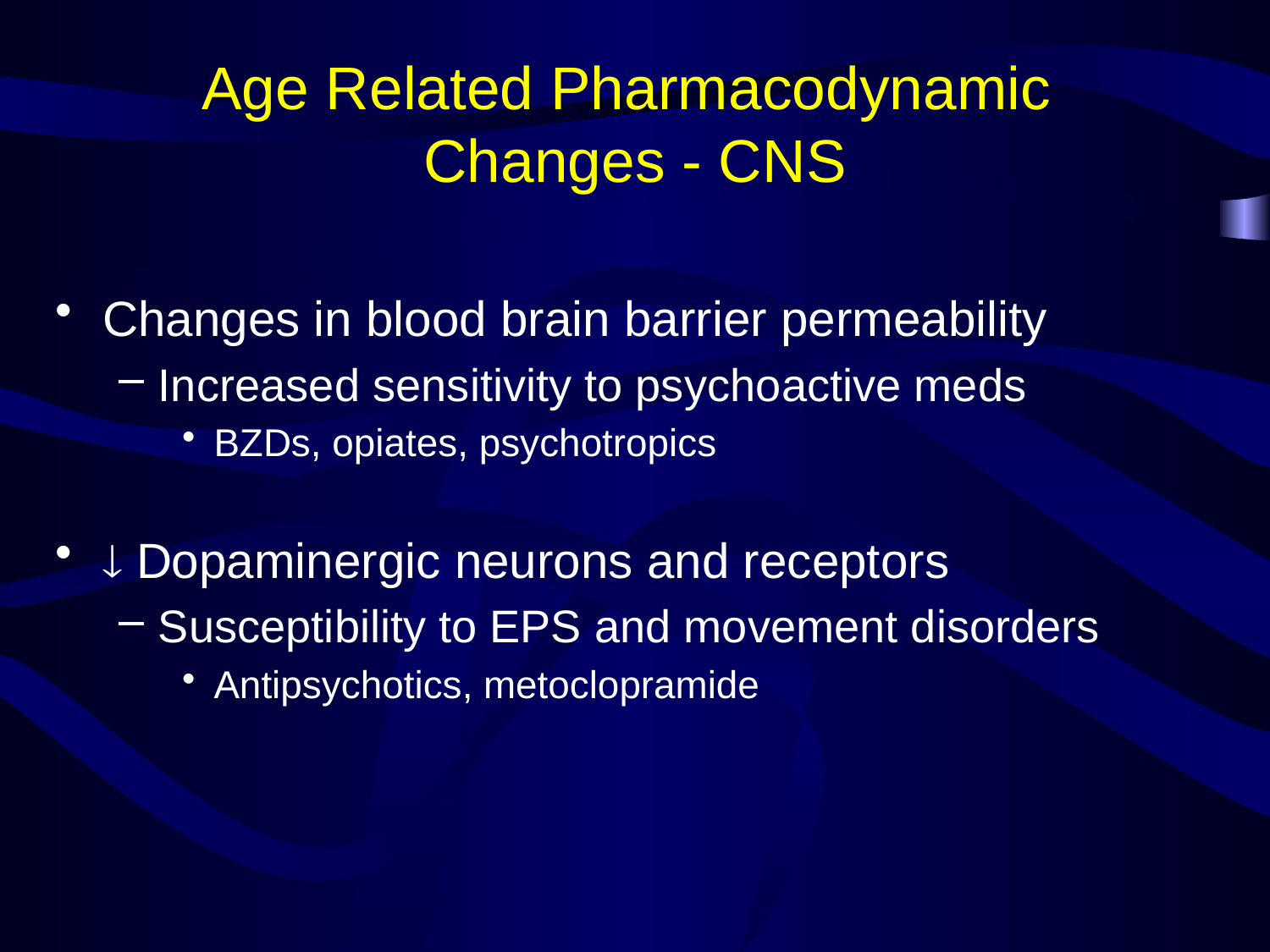

# Age Related Pharmacodynamic Changes - CNS

Changes in blood brain barrier permeability
Increased sensitivity to psychoactive meds
BZDs, opiates, psychotropics

↓ Dopaminergic neurons and receptors
Susceptibility to EPS and movement disorders
Antipsychotics, metoclopramide